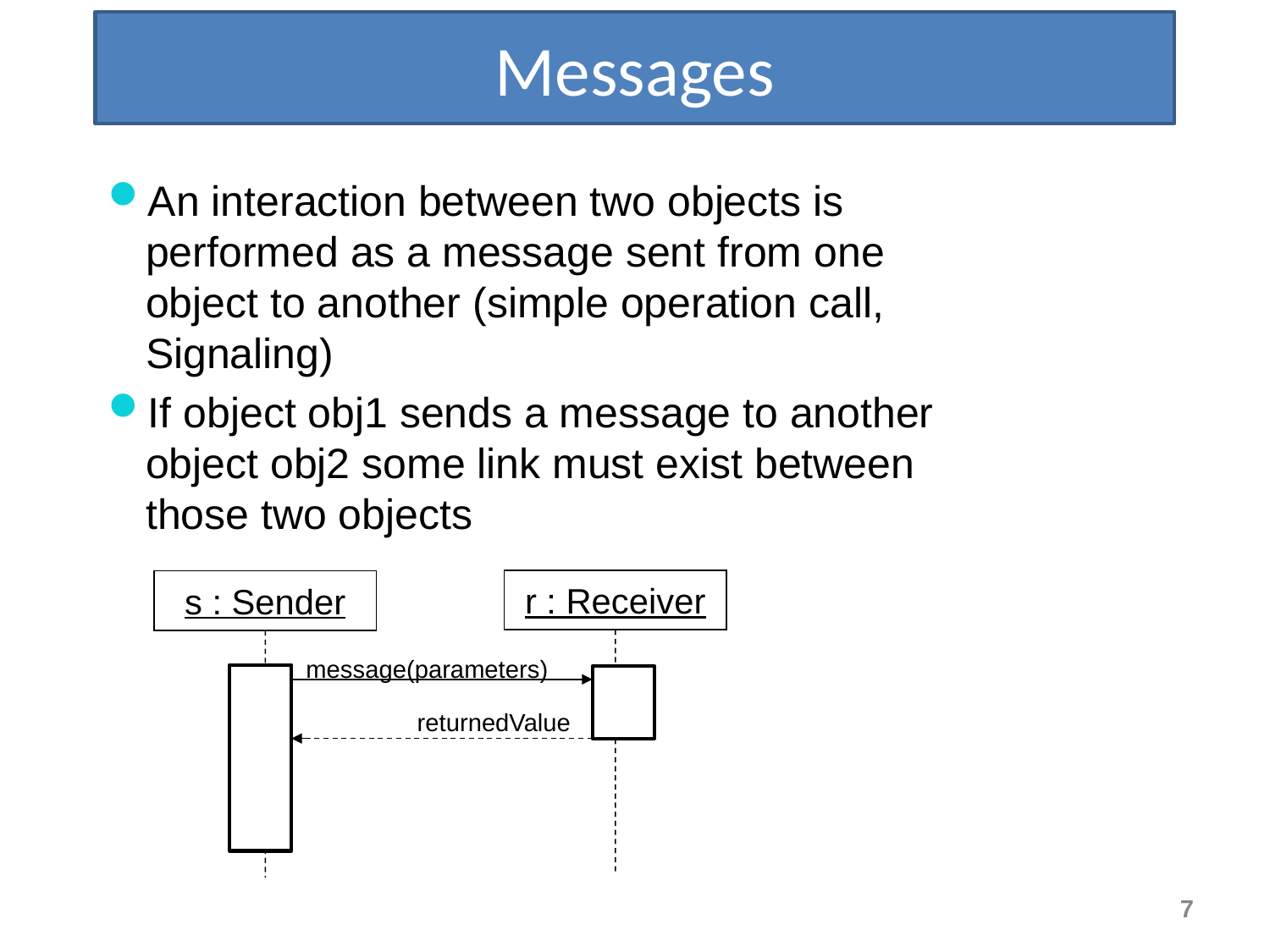

Messages
An interaction between two objects is performed as a message sent from one object to another (simple operation call, Signaling)
If object obj1 sends a message to another object obj2 some link must exist between those two objects
s : Sender

r : Receiver

message(parameters)

returnedValue
7